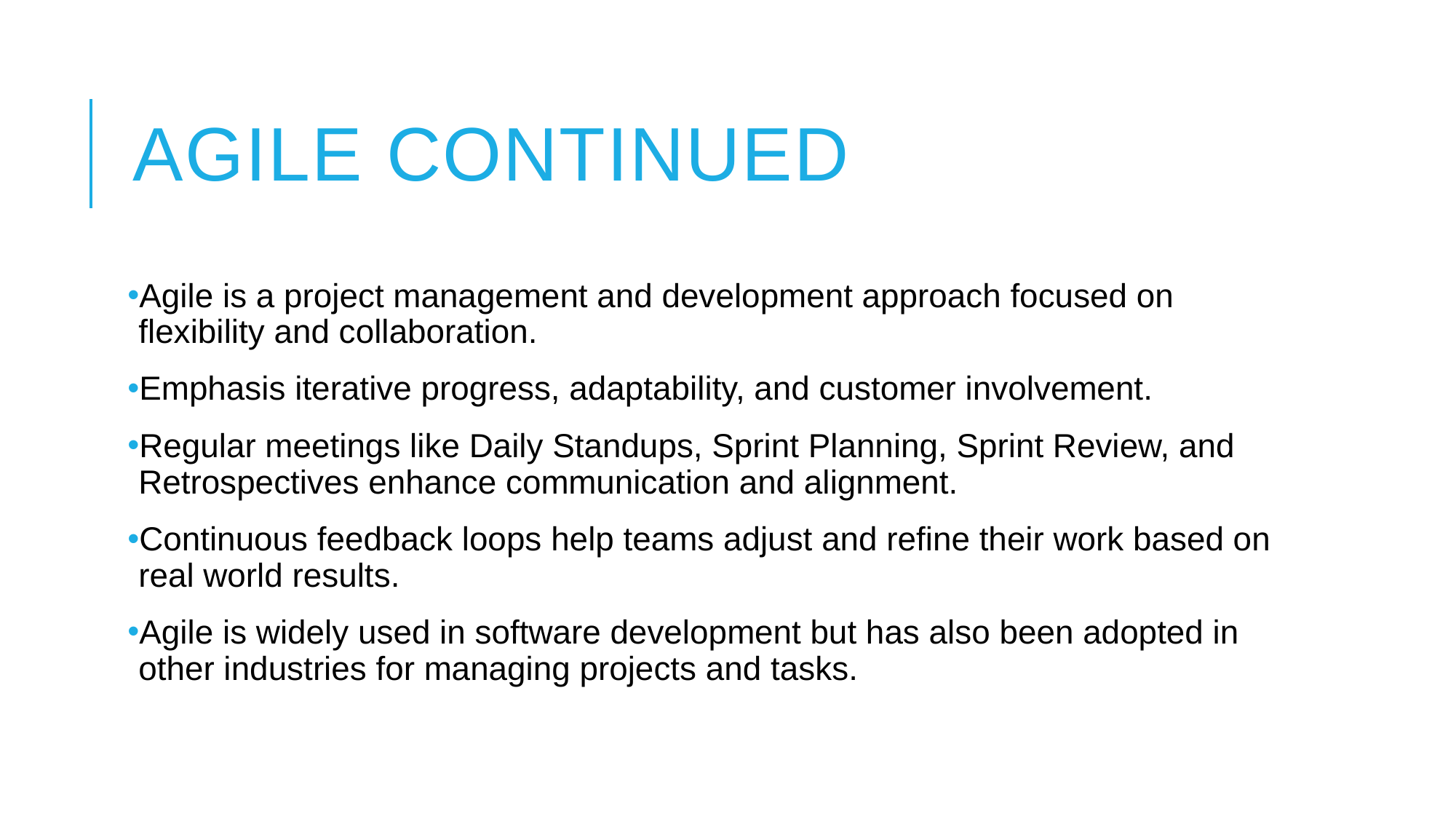

# Agile Continued
Agile is a project management and development approach focused on flexibility and collaboration.
Emphasis iterative progress, adaptability, and customer involvement.
Regular meetings like Daily Standups, Sprint Planning, Sprint Review, and Retrospectives enhance communication and alignment.
Continuous feedback loops help teams adjust and refine their work based on real world results.
Agile is widely used in software development but has also been adopted in other industries for managing projects and tasks.